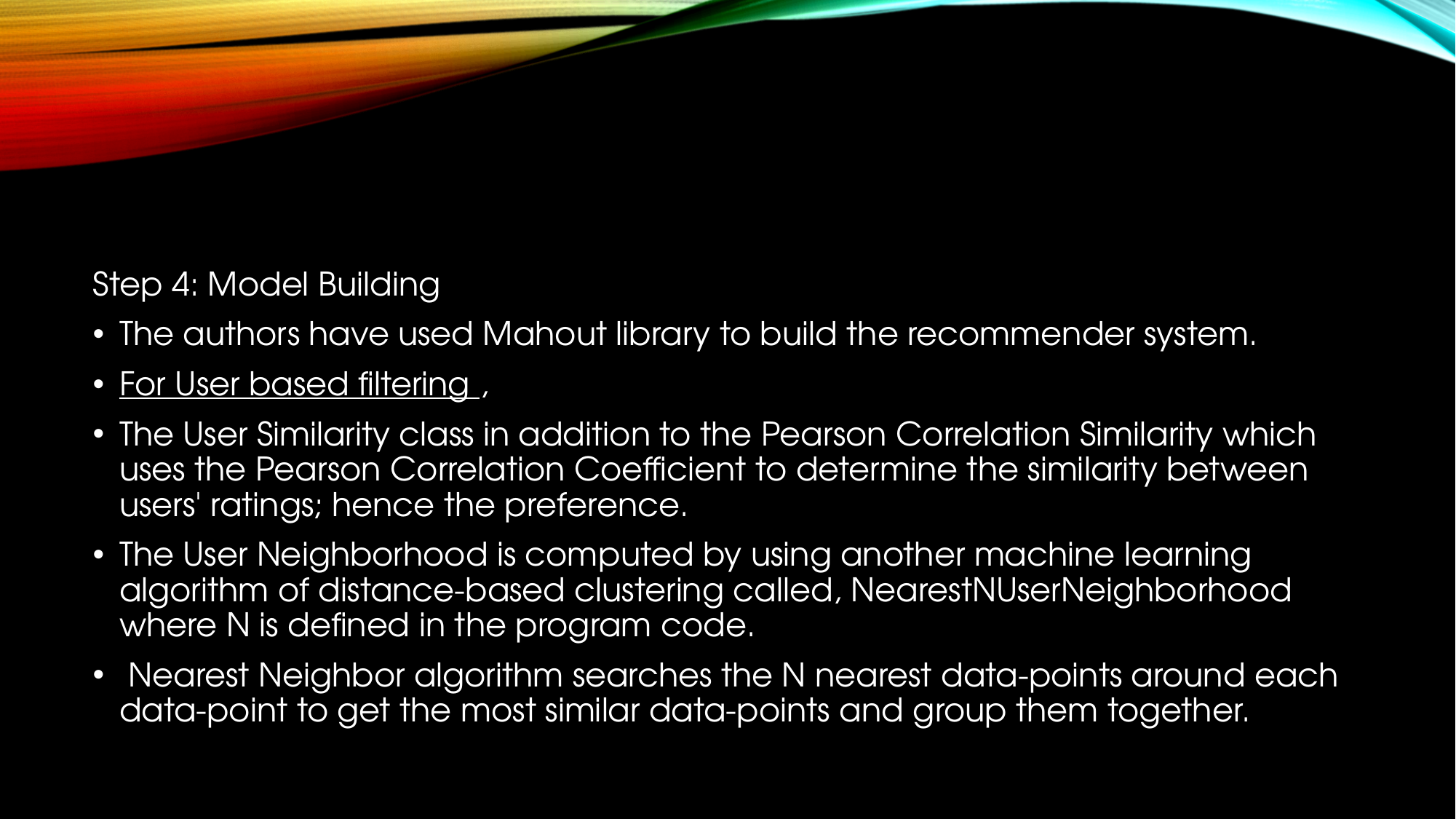

#
Step 4: Model Building
The authors have used Mahout library to build the recommender system.
For User based filtering ,
The User Similarity class in addition to the Pearson Correlation Similarity which uses the Pearson Correlation Coefficient to determine the similarity between users' ratings; hence the preference.
The User Neighborhood is computed by using another machine learning algorithm of distance-based clustering called, NearestNUserNeighborhood where N is defined in the program code.
 Nearest Neighbor algorithm searches the N nearest data-points around each data-point to get the most similar data-points and group them together.